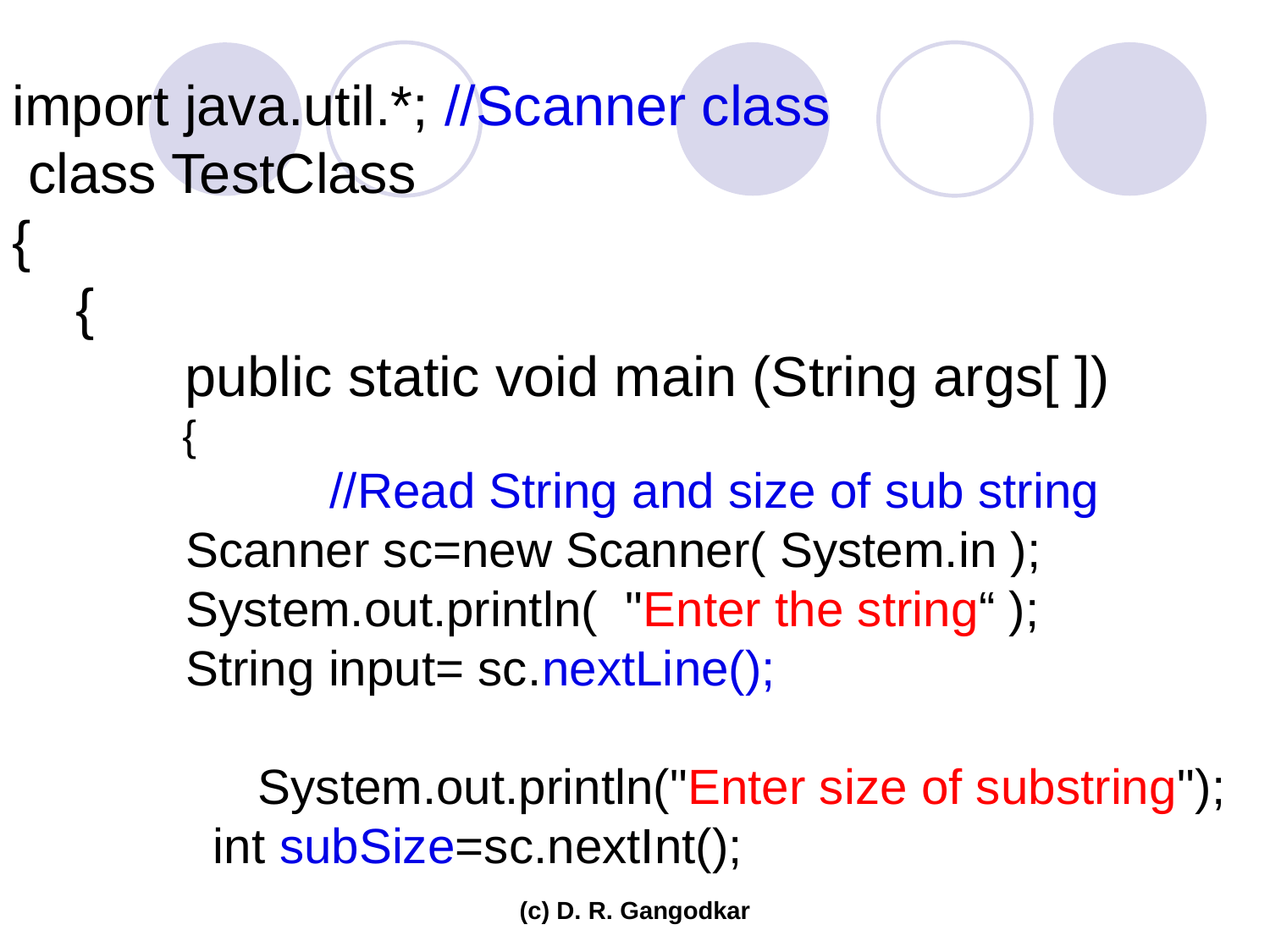

import java.util.*; //Scanner class
 class TestClass
{
{
       public static void main (String args[ ])
         {
		//Read String and size of sub string
        Scanner sc=new Scanner( System.in );
        System.out.println(  "Enter the string“ );
        String input= sc.nextLine();

	    System.out.println("Enter size of substring");
          int subSize=sc.nextInt();
(c) D. R. Gangodkar